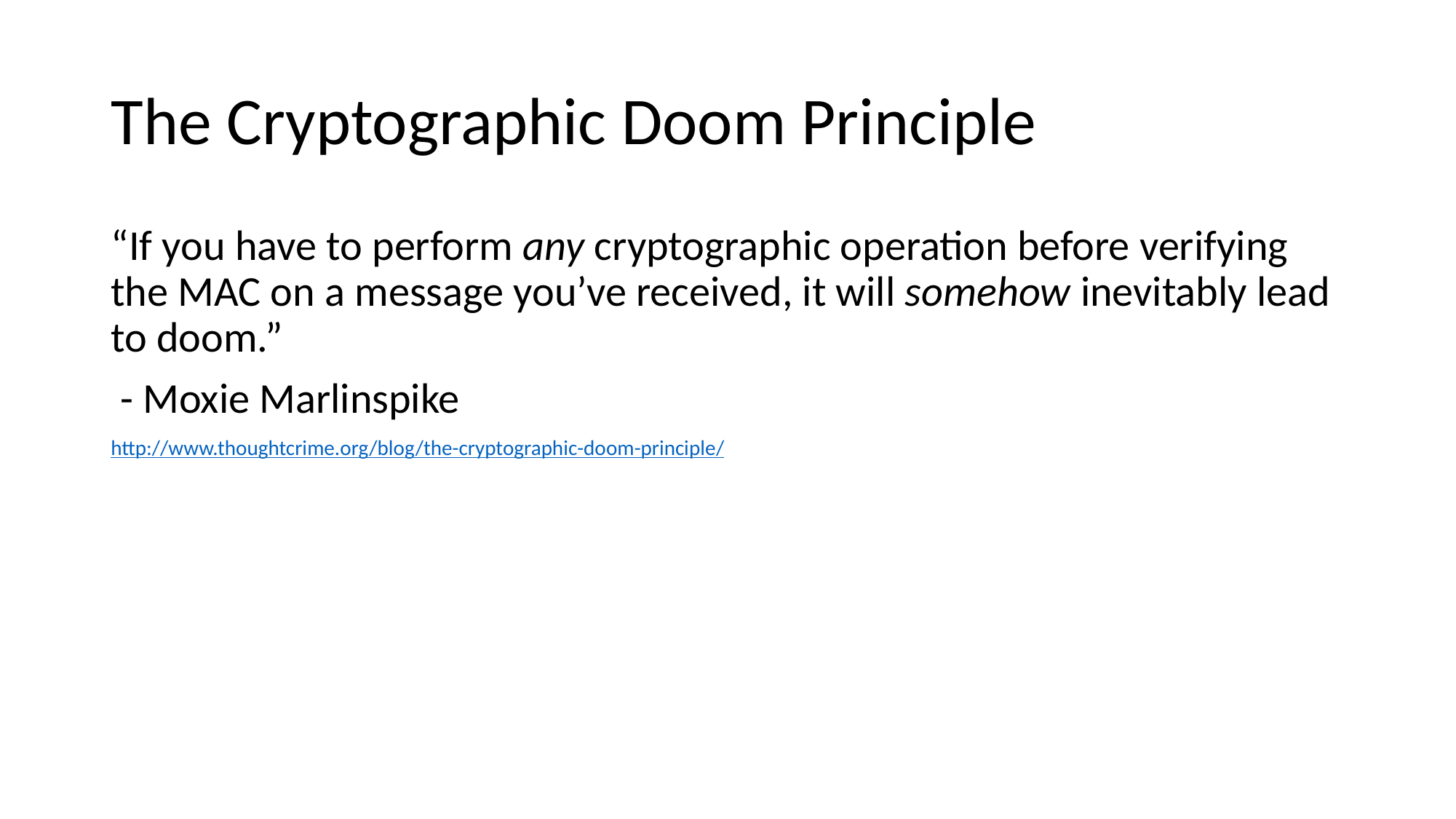

# The Cryptographic Doom Principle
“If you have to perform any cryptographic operation before verifying the MAC on a message you’ve received, it will somehow inevitably lead to doom.”
 - Moxie Marlinspike
http://www.thoughtcrime.org/blog/the-cryptographic-doom-principle/